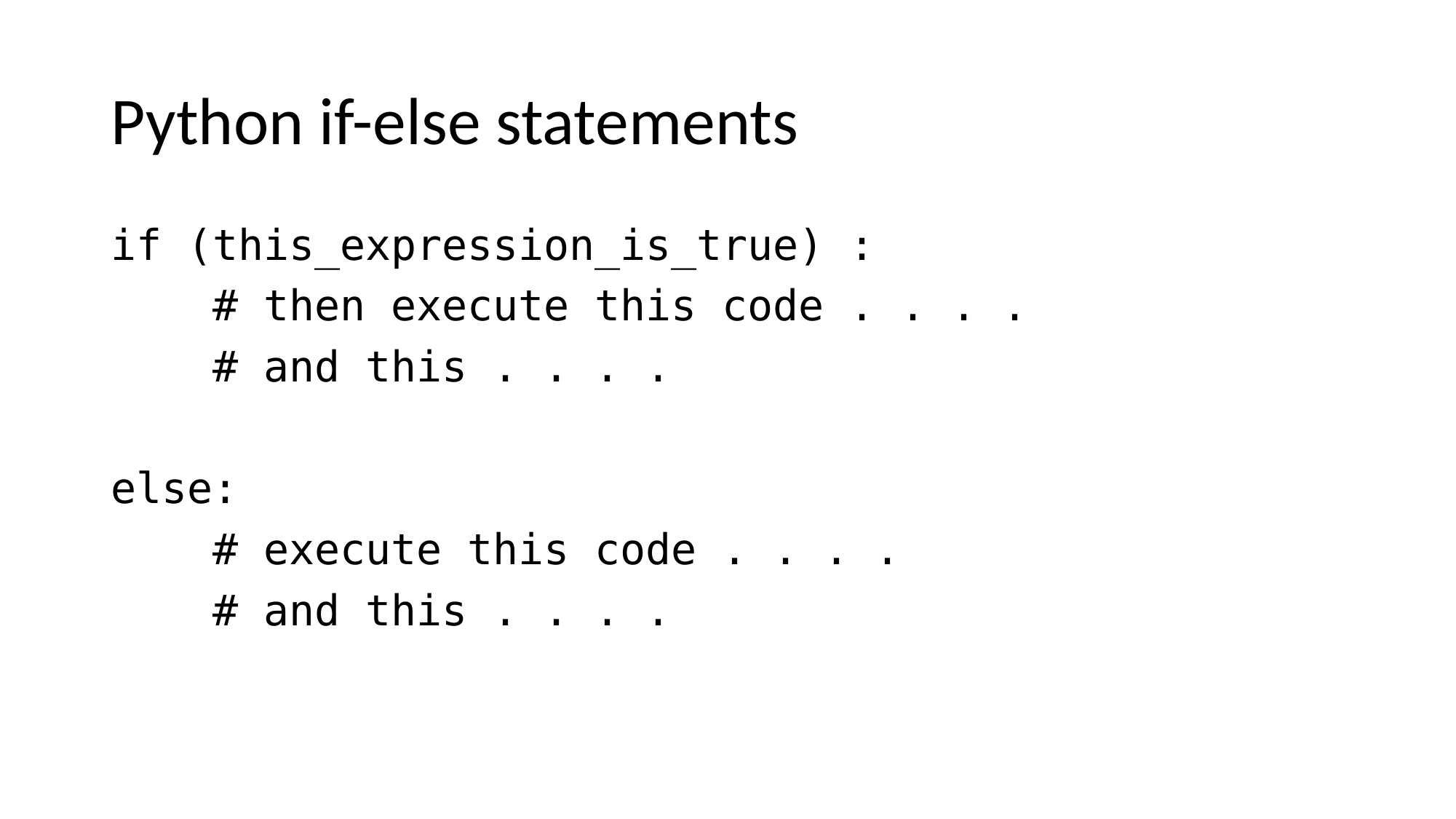

# Python if-else statements
if (this_expression_is_true) :
    # then execute this code . . . .
    # and this . . . .

else:
    # execute this code . . . .
    # and this . . . .